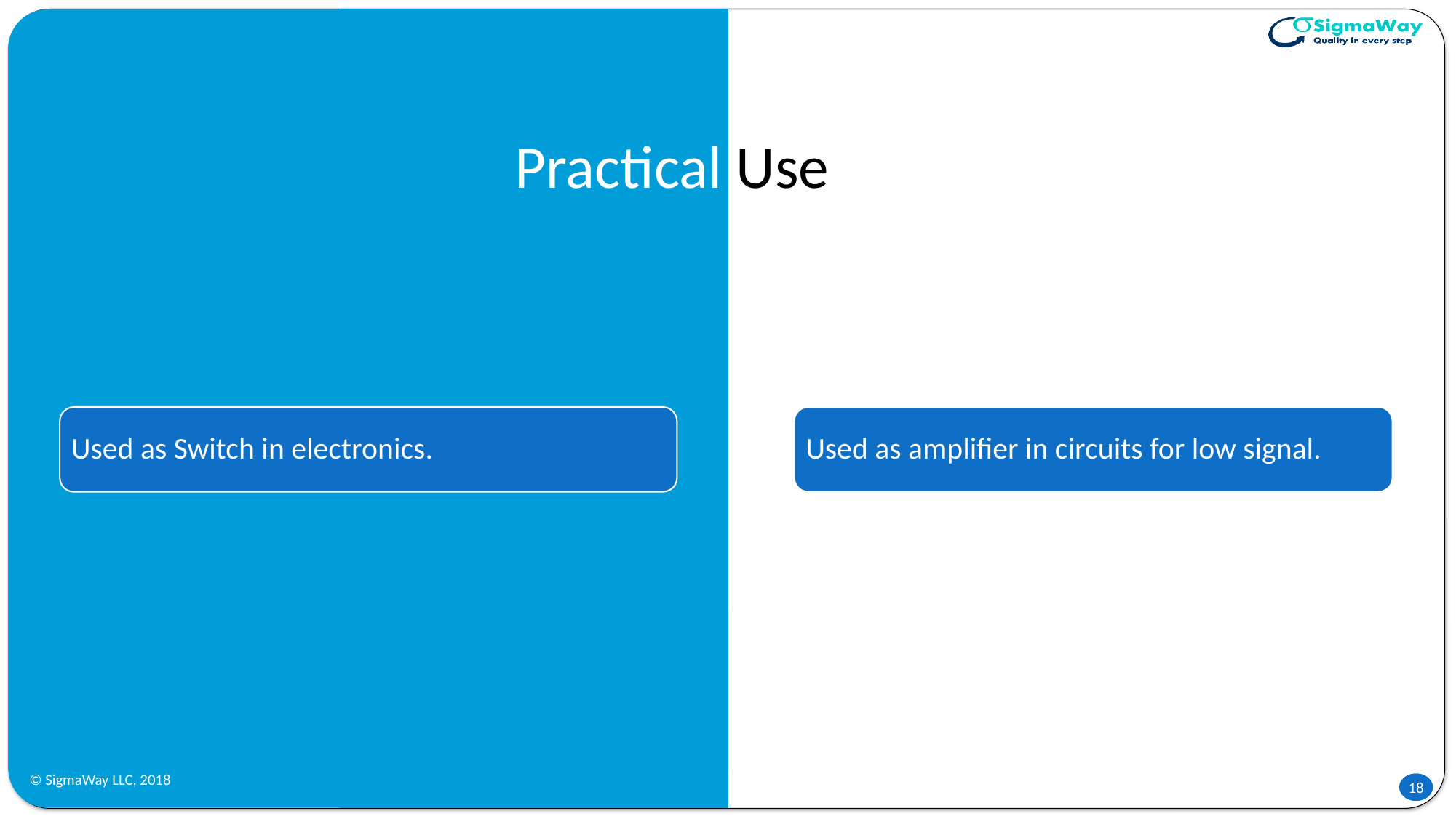

Practical Use

Used as Switch in electronics.

Used as amplifier in circuits for low signal.
© SigmaWay LLC, 2018